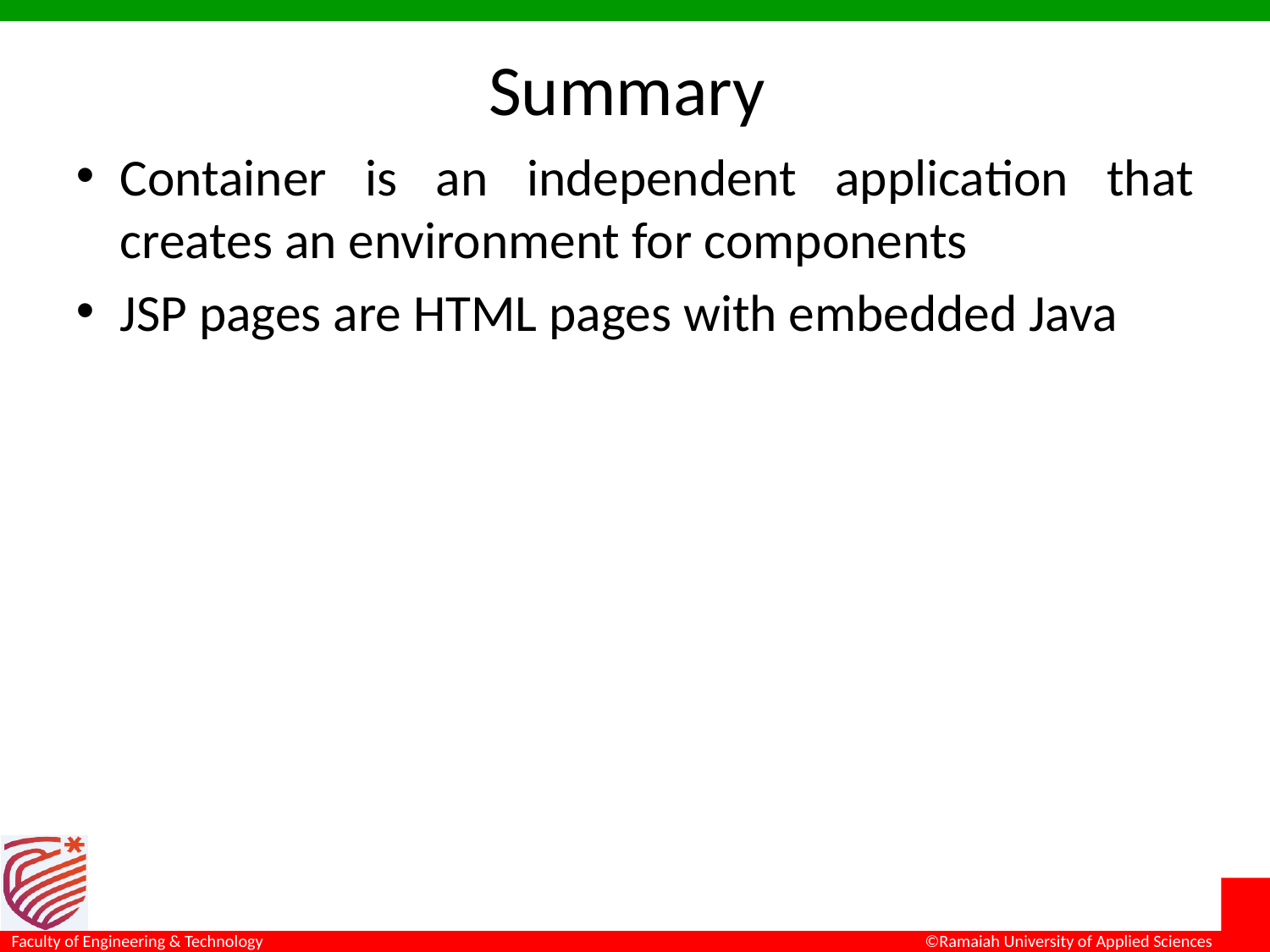

# Summary
Container is an independent application that creates an environment for components
JSP pages are HTML pages with embedded Java